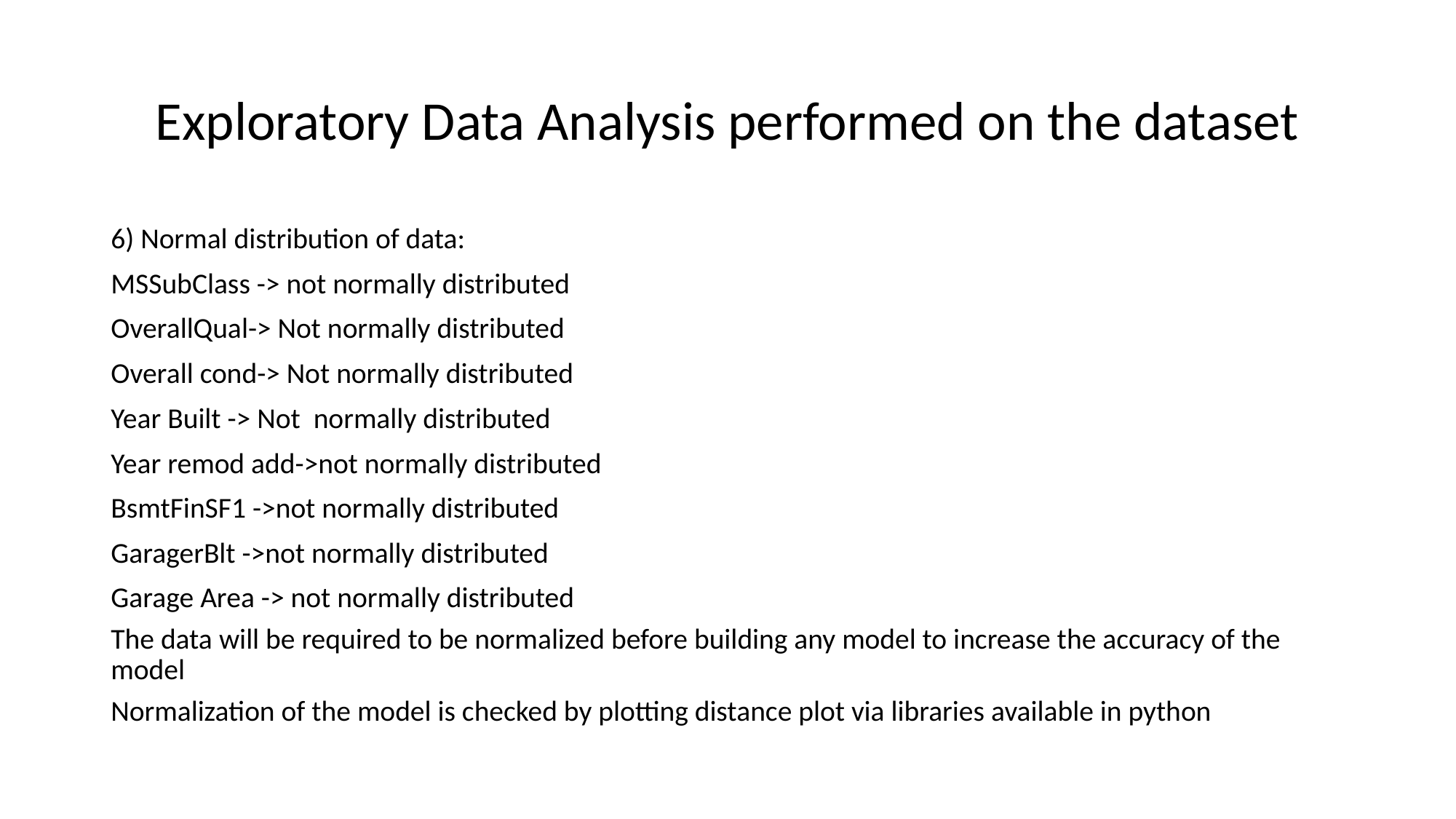

# Exploratory Data Analysis performed on the dataset
6) Normal distribution of data:
MSSubClass -> not normally distributed
OverallQual-> Not normally distributed
Overall cond-> Not normally distributed
Year Built -> Not  normally distributed
Year remod add->not normally distributed
BsmtFinSF1 ->not normally distributed
GaragerBlt ->not normally distributed
Garage Area -> not normally distributed
The data will be required to be normalized before building any model to increase the accuracy of the model
Normalization of the model is checked by plotting distance plot via libraries available in python